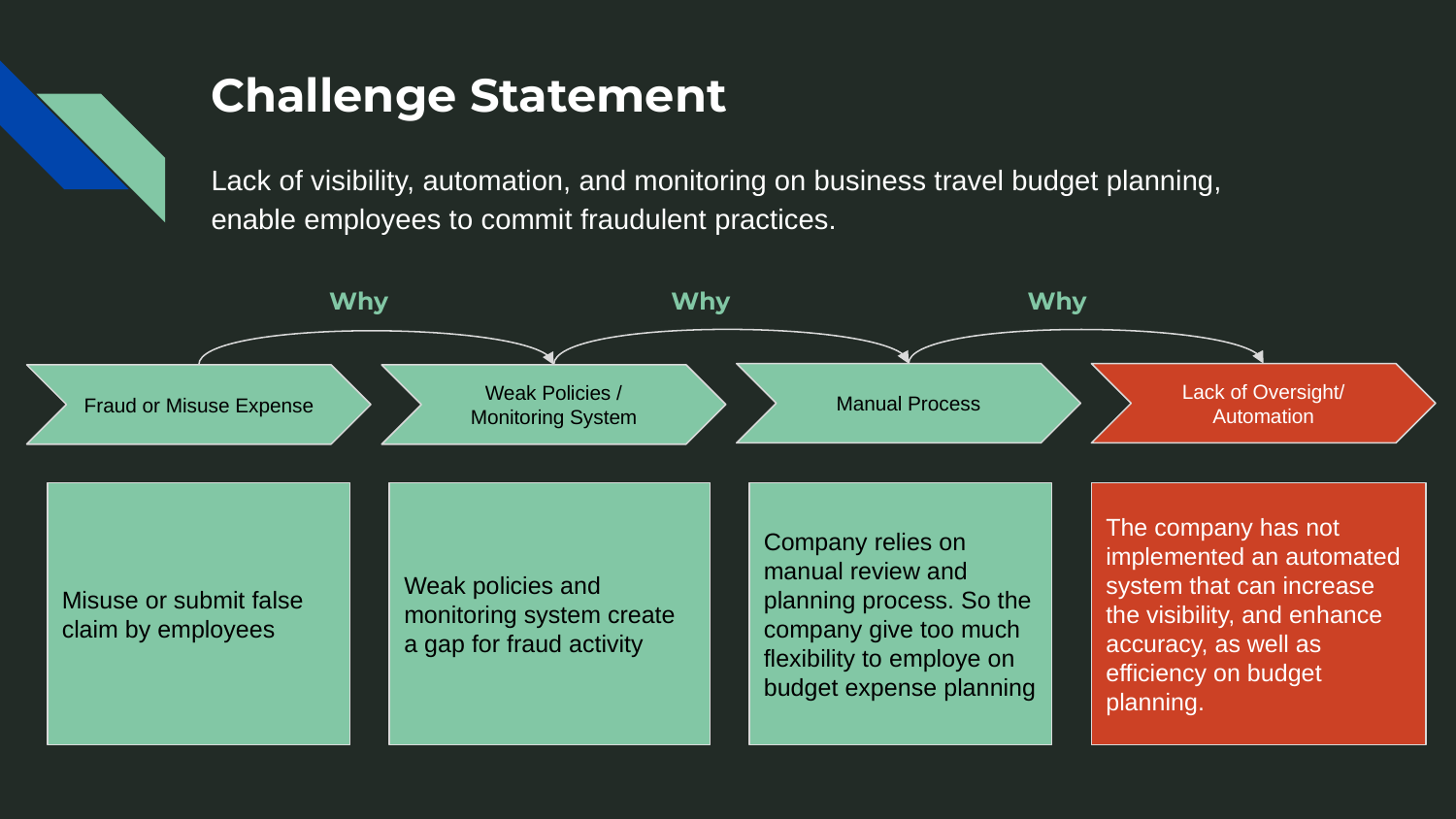

# Challenge Statement
Lack of visibility, automation, and monitoring on business travel budget planning, enable employees to commit fraudulent practices.
Why
Why
Why
Manual Process
Lack of Oversight/ Automation
Fraud or Misuse Expense
Weak Policies / Monitoring System
Misuse or submit false claim by employees
Weak policies and monitoring system create a gap for fraud activity
Company relies on manual review and planning process. So the company give too much flexibility to employe on budget expense planning
The company has not implemented an automated system that can increase the visibility, and enhance accuracy, as well as efficiency on budget planning.